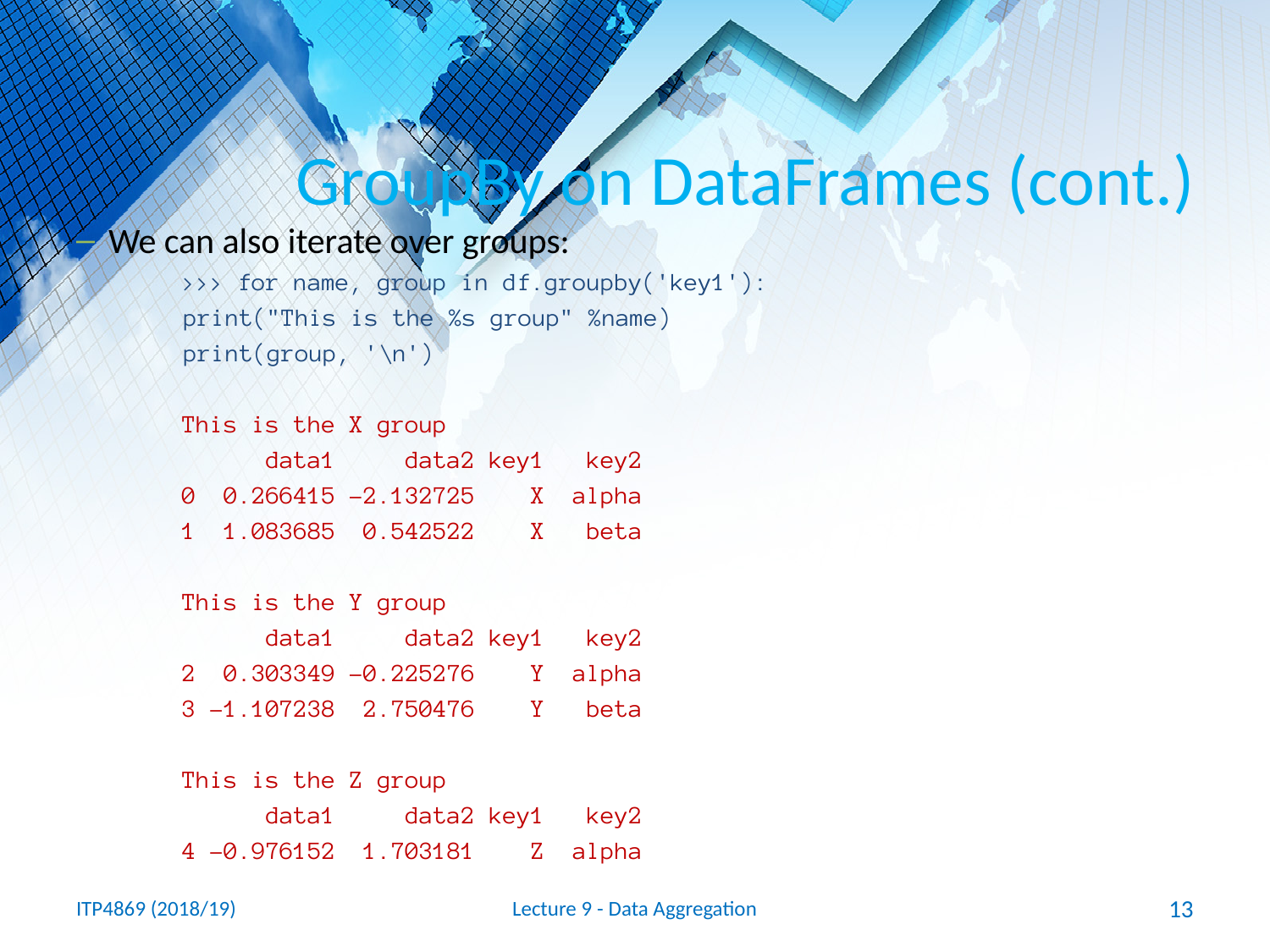

# GroupBy on DataFrames (cont.)
We can also iterate over groups:
>>> for name, group in df.groupby('key1'):
		print("This is the %s group" %name)
		print(group, '\n')

This is the X group
      data1     data2 key1   key2
0  0.266415 -2.132725    X  alpha
1  1.083685  0.542522    X   beta

This is the Y group
      data1     data2 key1   key2
2  0.303349 -0.225276    Y  alpha
3 -1.107238  2.750476    Y   beta

This is the Z group
      data1     data2 key1   key2
4 -0.976152  1.703181    Z  alpha
ITP4869 (2018/19)
Lecture 9 - Data Aggregation
13